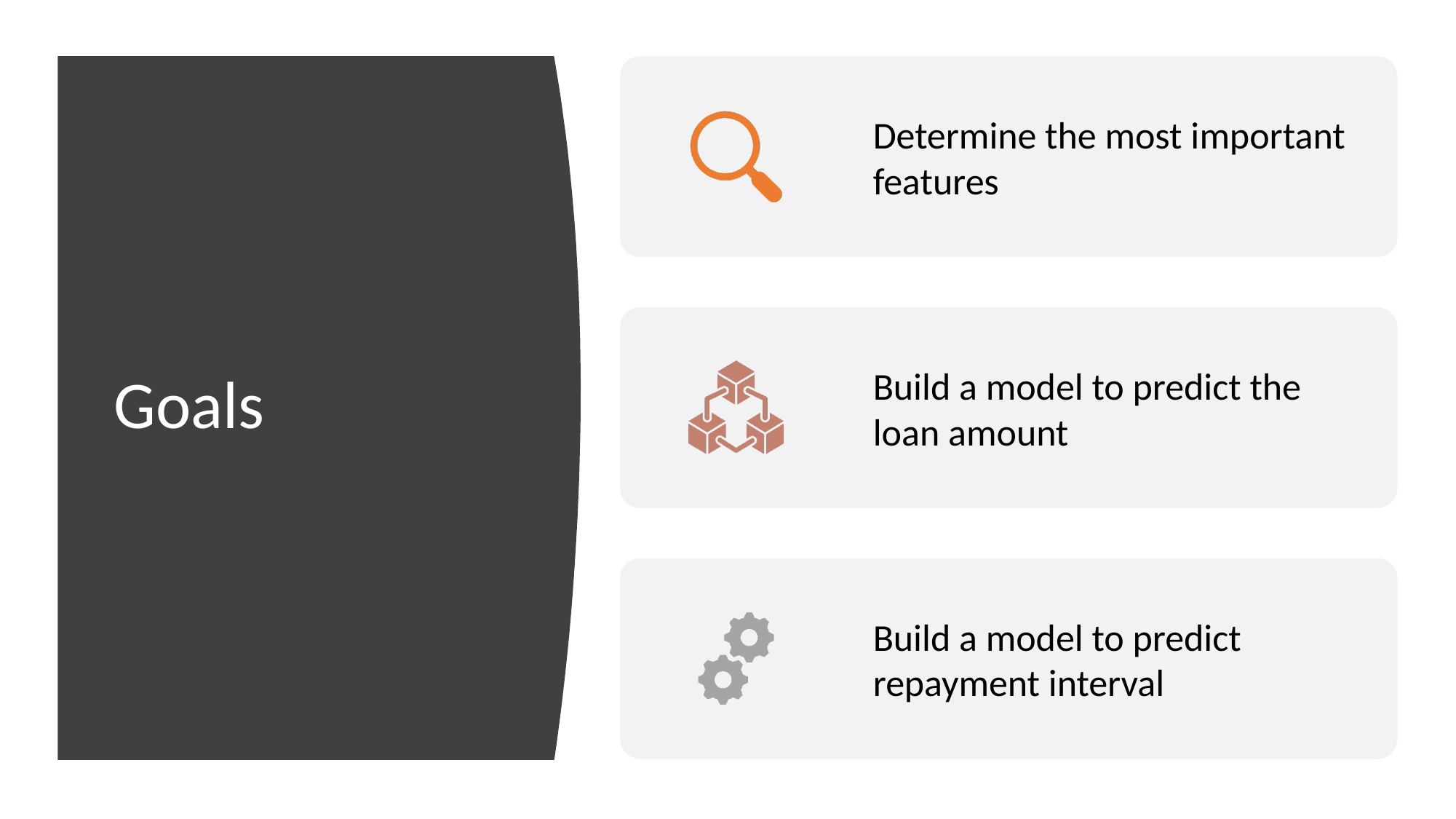

Determine the most important features
Build a model to predict the loan amount
Build a model to predict repayment interval

# Goals